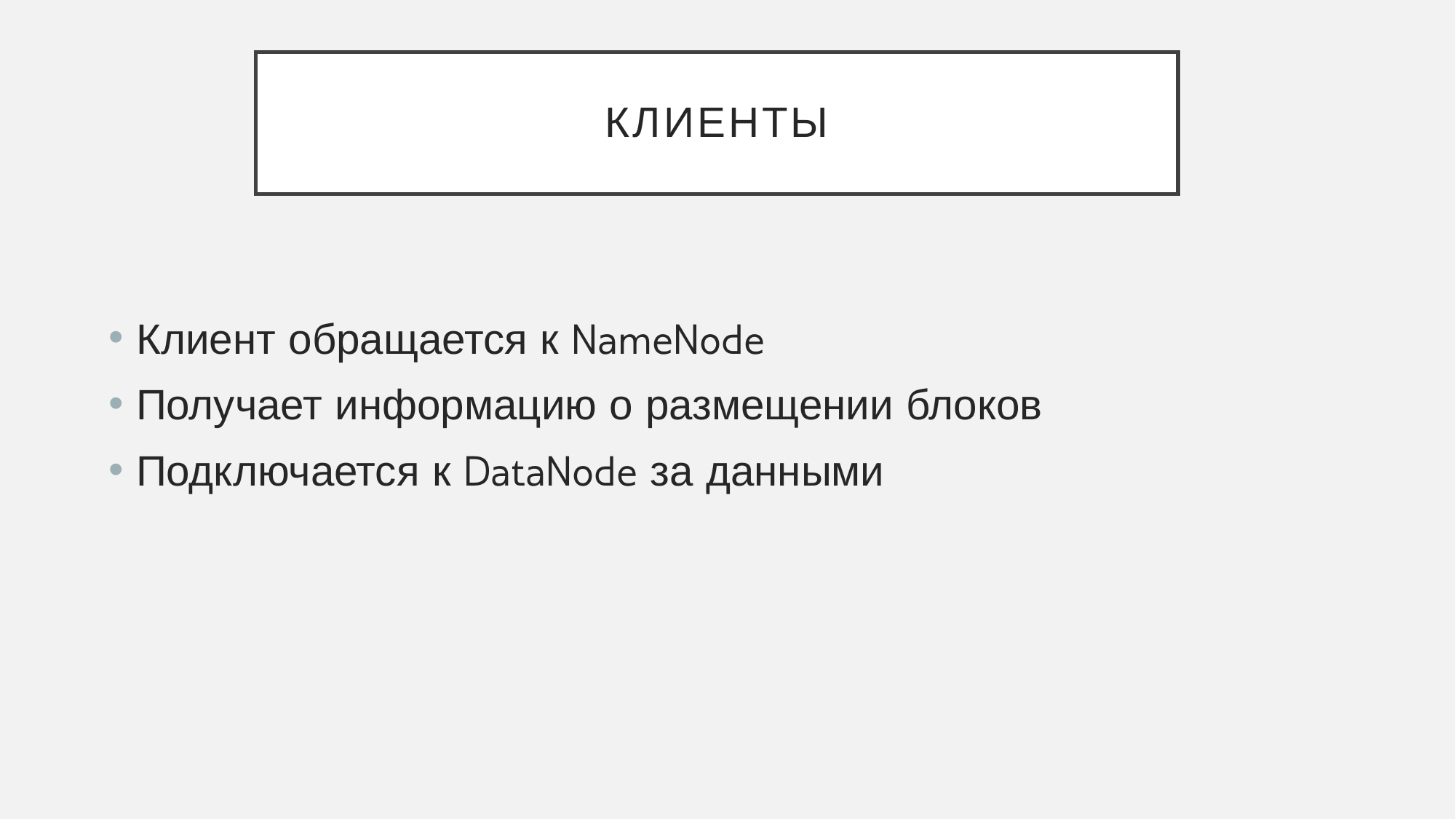

# Клиенты
Клиент обращается к NameNode
Получает информацию о размещении блоков
Подключается к DataNode за данными